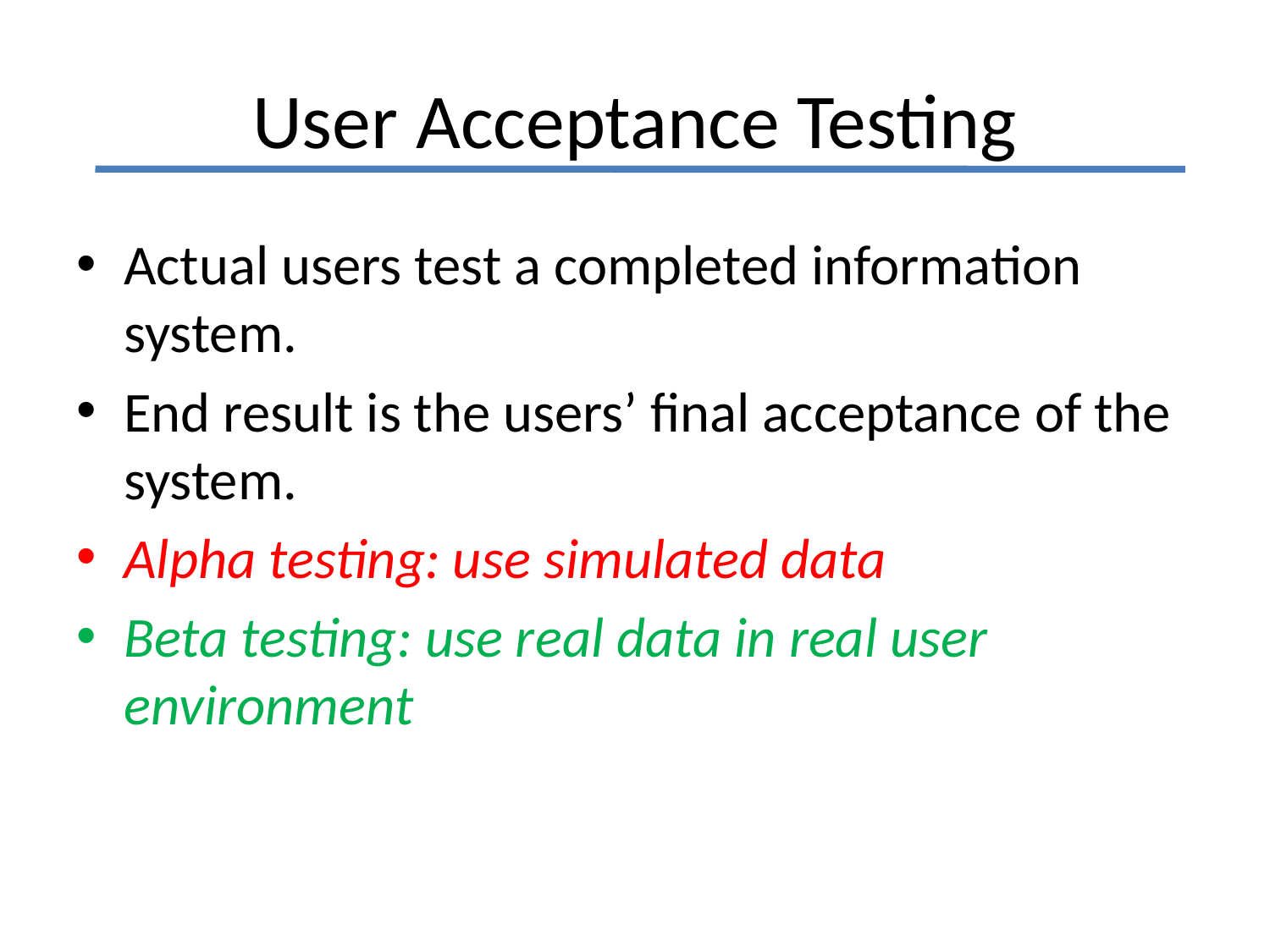

# User Acceptance Testing
Actual users test a completed information system.
End result is the users’ final acceptance of the system.
Alpha testing: use simulated data
Beta testing: use real data in real user environment